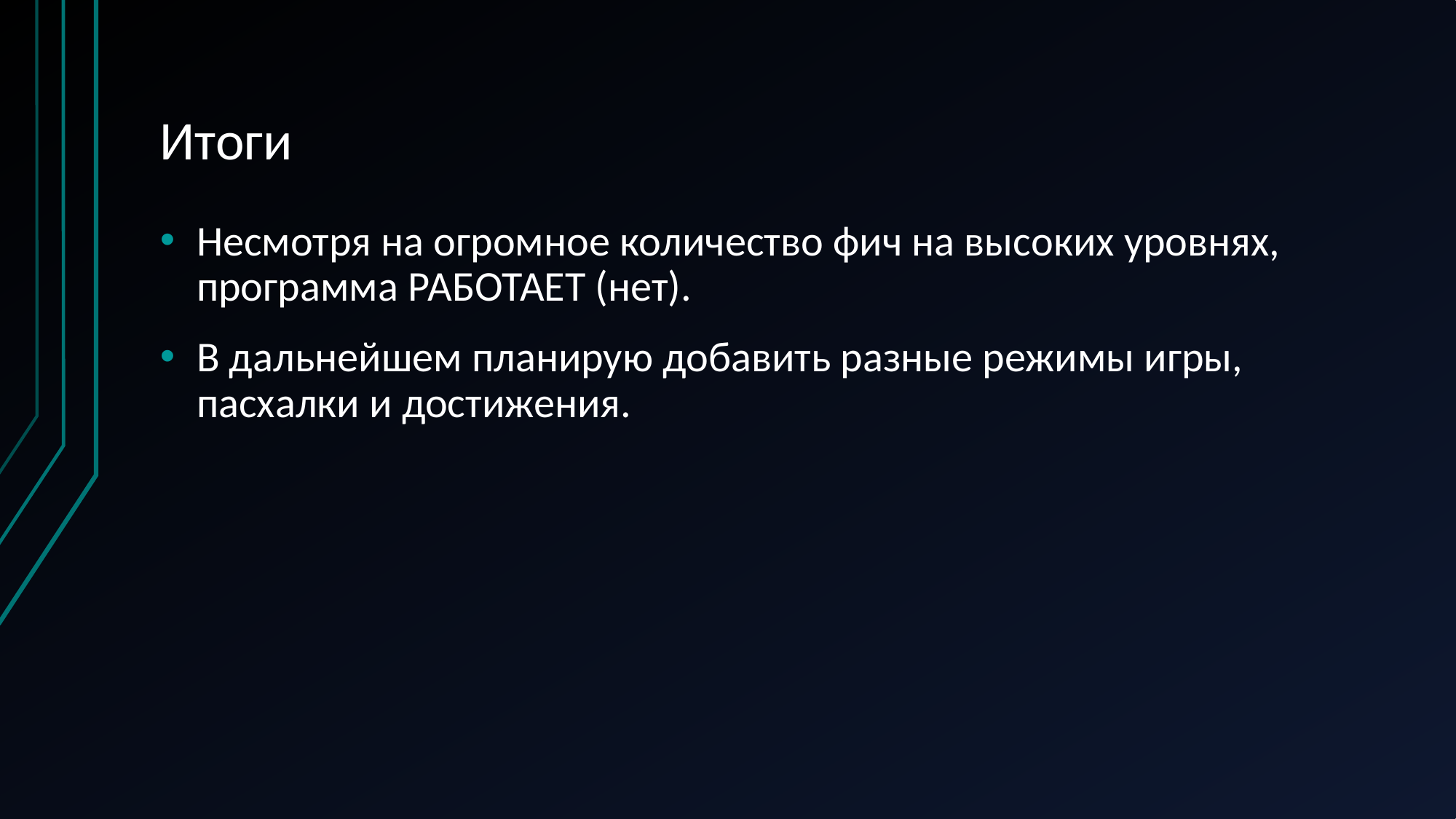

# Итоги
Несмотря на огромное количество фич на высоких уровнях, программа РАБОТАЕТ (нет).
В дальнейшем планирую добавить разные режимы игры, пасхалки и достижения.